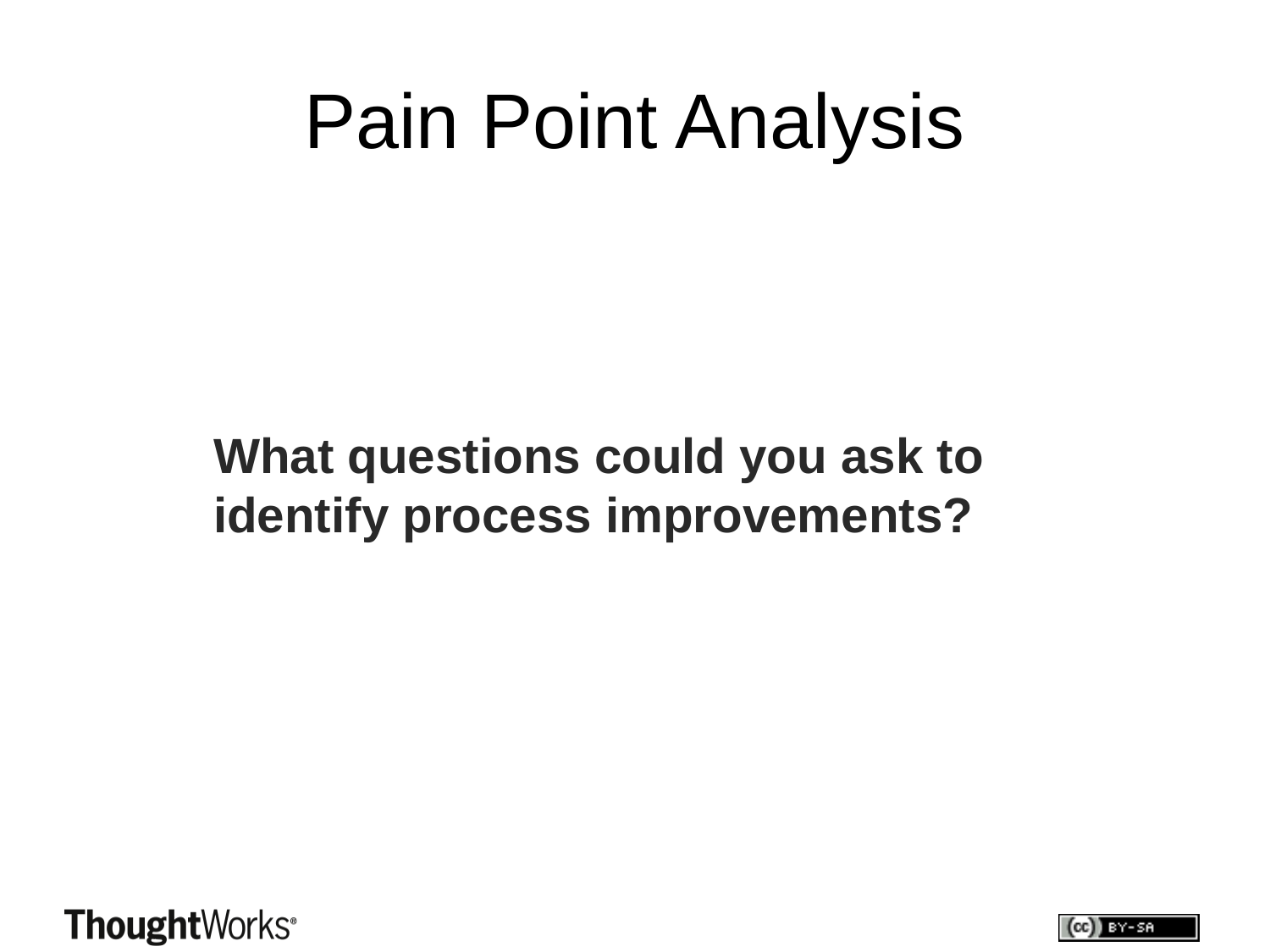

# Pain Point Analysis
What questions could you ask to identify process improvements?